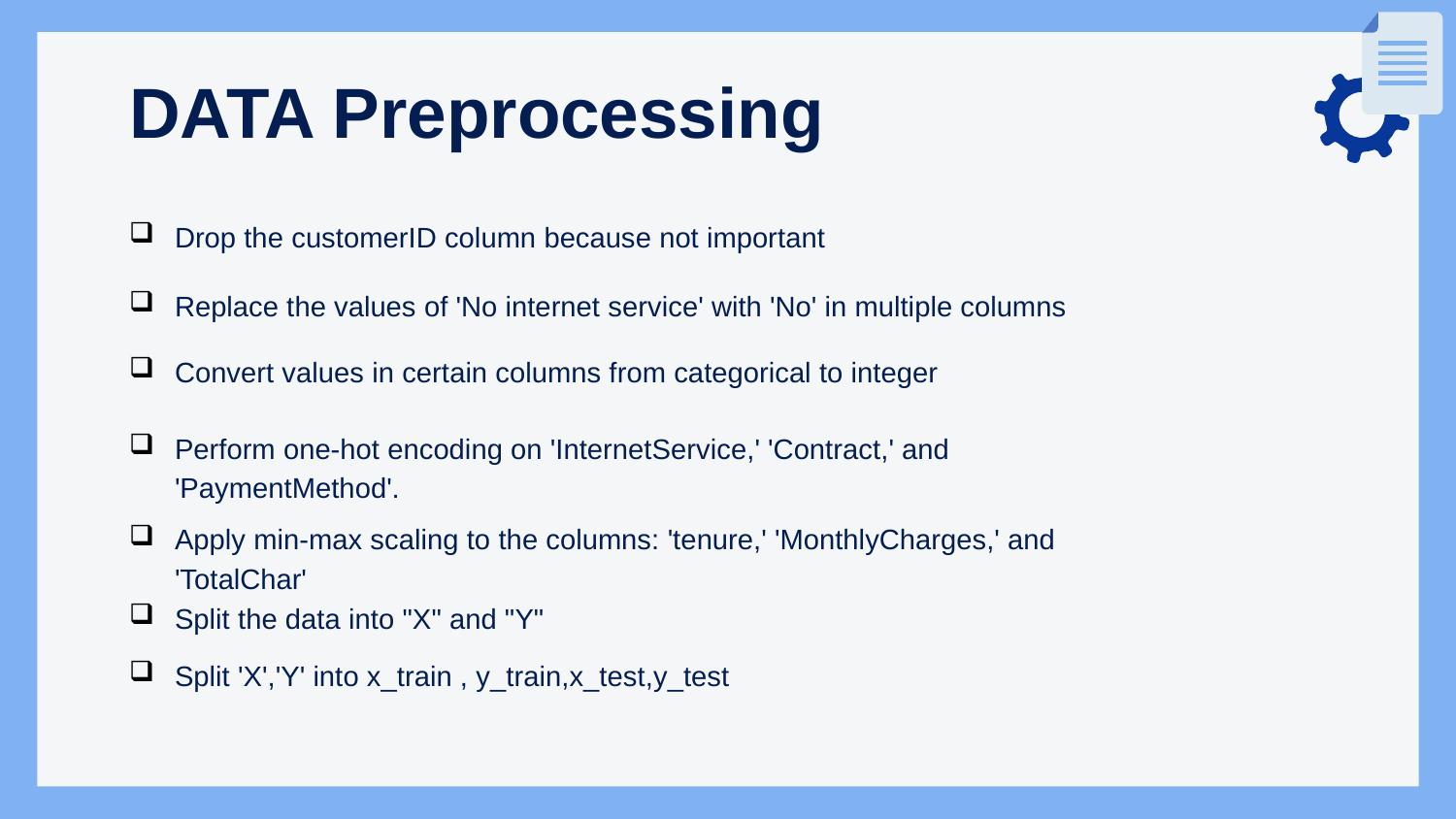

# DATA Preprocessing

Drop the customerID column because not important

Replace the values of 'No internet service' with 'No' in multiple columns

Convert values in certain columns from categorical to integer
Perform one-hot encoding on 'InternetService,' 'Contract,' and 'PaymentMethod'.
Apply min-max scaling to the columns: 'tenure,' 'MonthlyCharges,' and 'TotalChar'
Split the data into "X" and "Y"
Split 'X','Y' into x_train , y_train,x_test,y_test